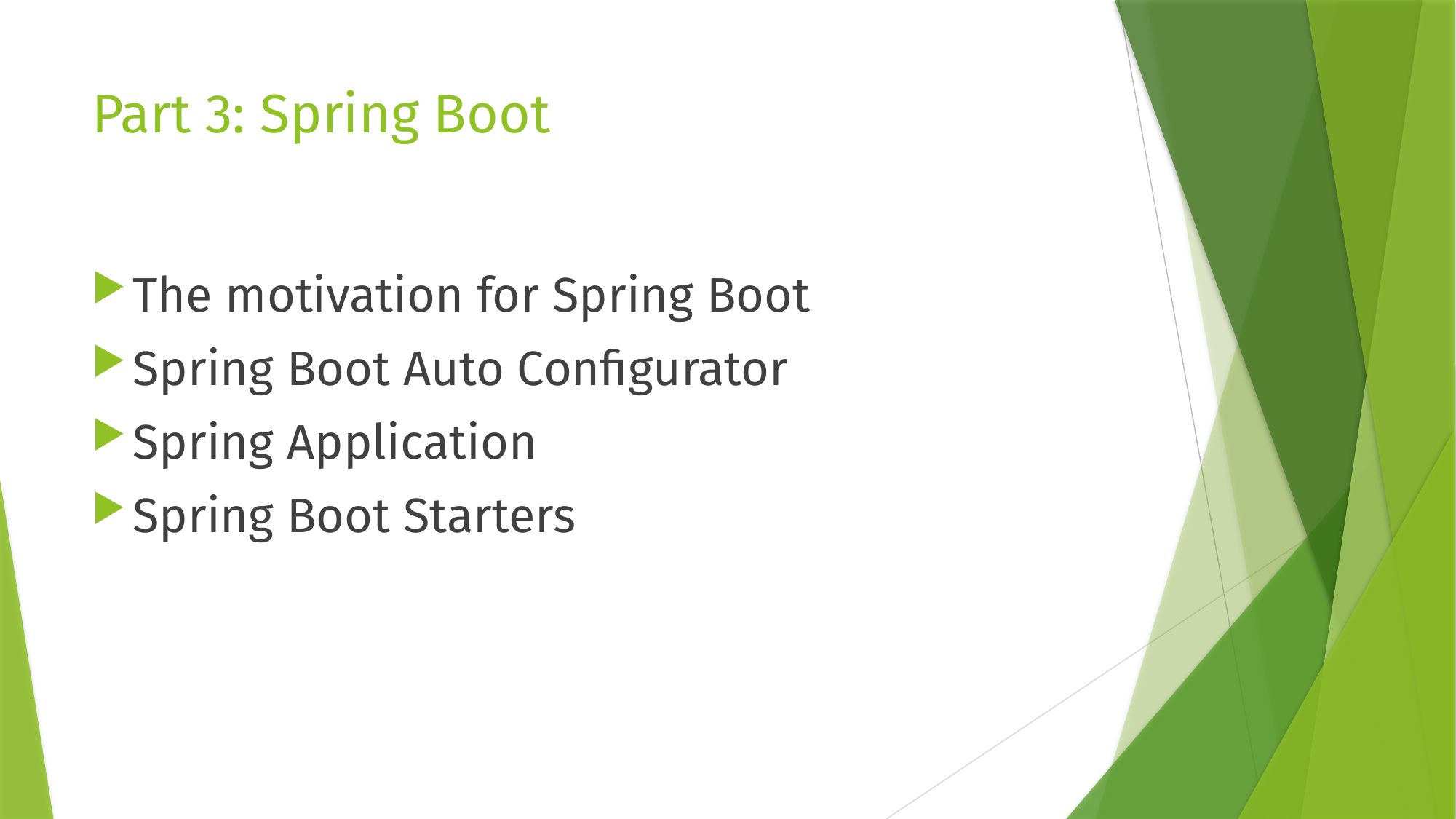

# Part 3: Spring Boot
The motivation for Spring Boot
Spring Boot Auto Configurator
Spring Application
Spring Boot Starters